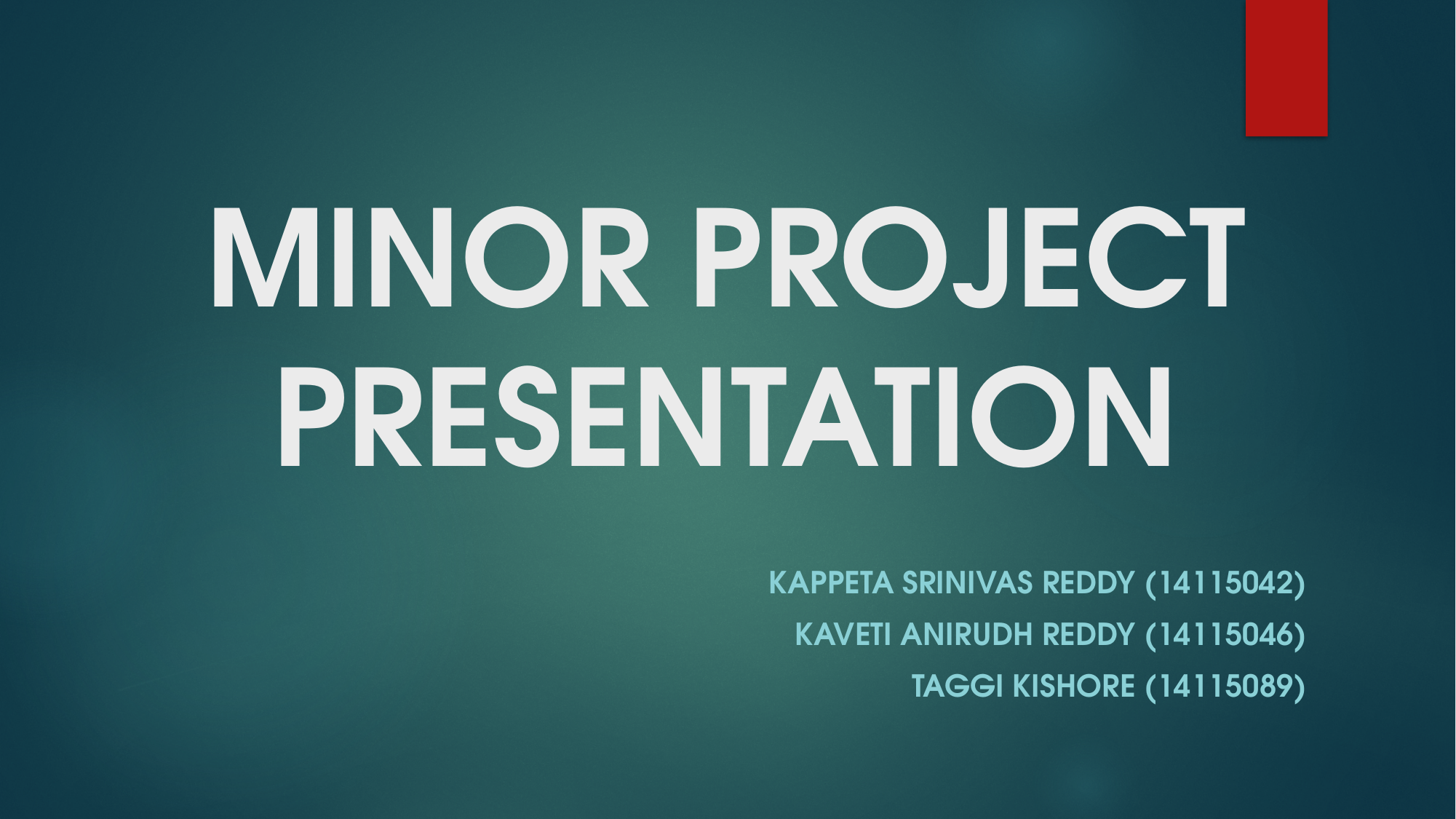

# Minor Project Presentation
KAPPETA SRINIVAS REDDY (14115042)
KAVETI ANIRUDH REDDY (14115046)
TAGGI KISHORE (14115089)